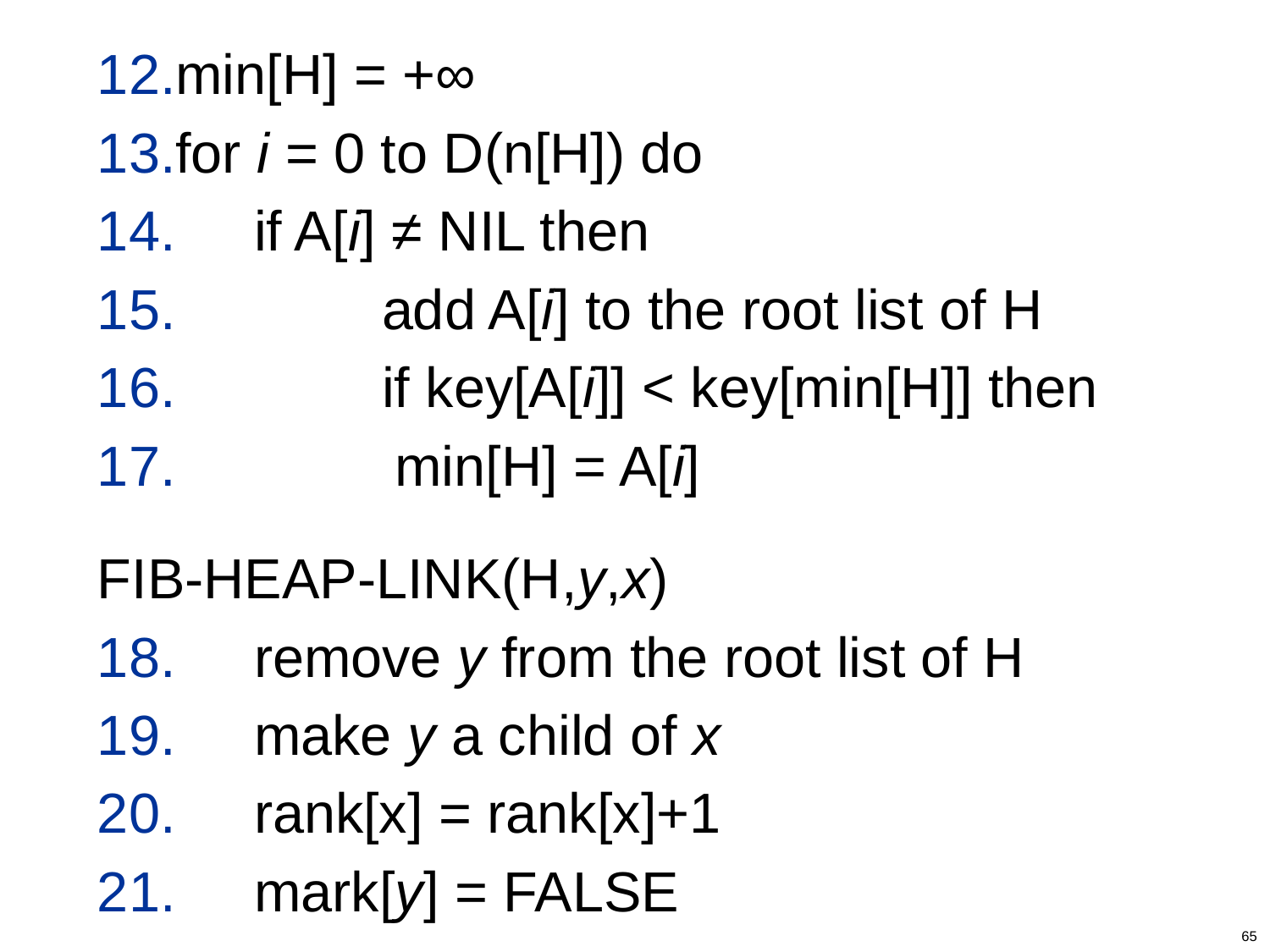

min[H] = +∞
for i = 0 to D(n[H]) do
     if A[i] ≠ NIL then
	      add A[i] to the root list of H
	      if key[A[i]] < key[min[H]] then
              min[H] = A[i]

FIB-HEAP-LINK(H,y,x)
     remove y from the root list of H
     make y a child of x
     rank[x] = rank[x]+1
     mark[y] = FALSE

65